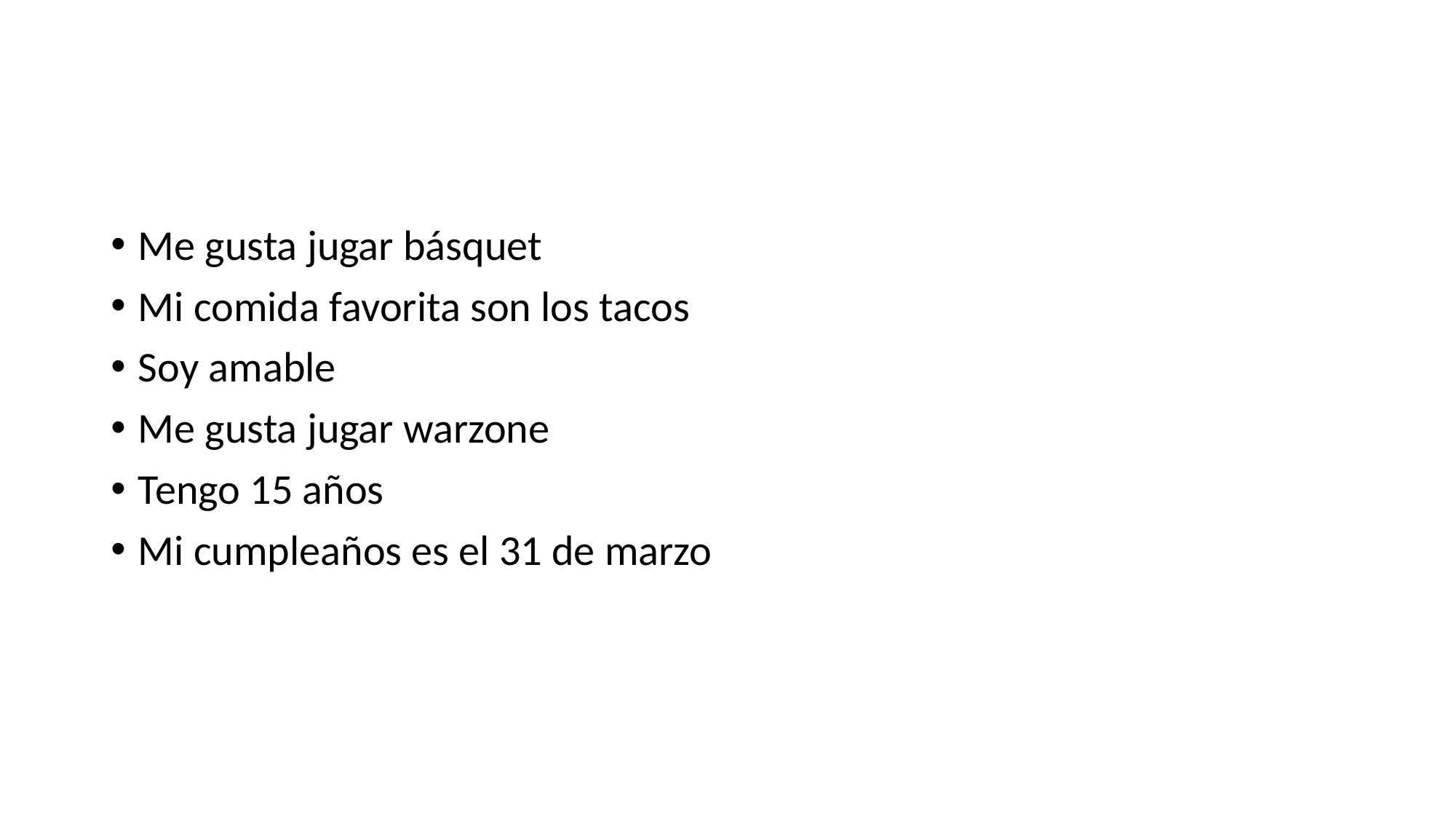

#
Me gusta jugar básquet
Mi comida favorita son los tacos
Soy amable
Me gusta jugar warzone
Tengo 15 años
Mi cumpleaños es el 31 de marzo